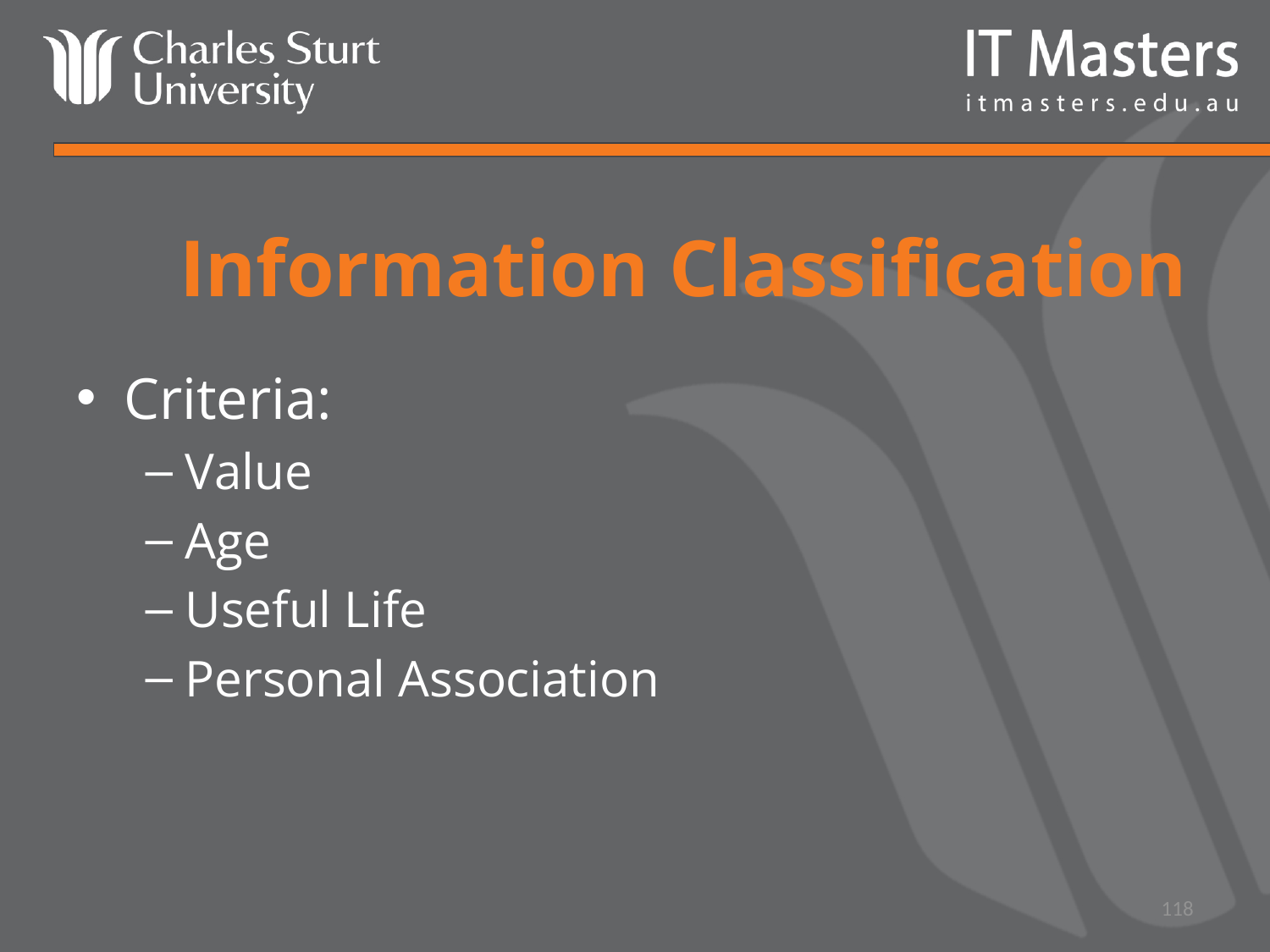

# Information Classification
Criteria:
Value
Age
Useful Life
Personal Association
118